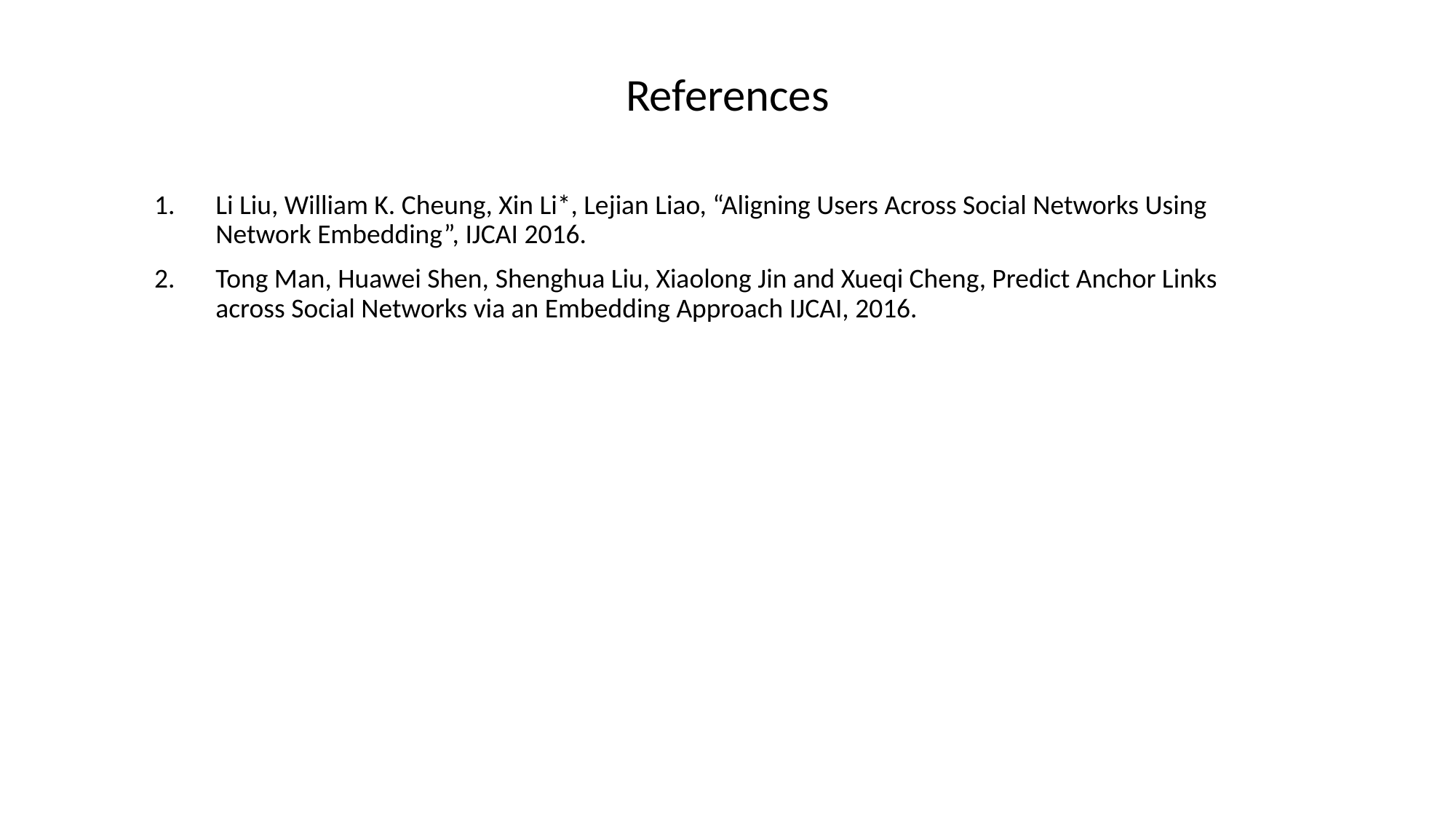

# References
Li Liu, William K. Cheung, Xin Li*, Lejian Liao, “Aligning Users Across Social Networks Using Network Embedding”, IJCAI 2016.
Tong Man, Huawei Shen, Shenghua Liu, Xiaolong Jin and Xueqi Cheng, Predict Anchor Links across Social Networks via an Embedding Approach IJCAI, 2016.